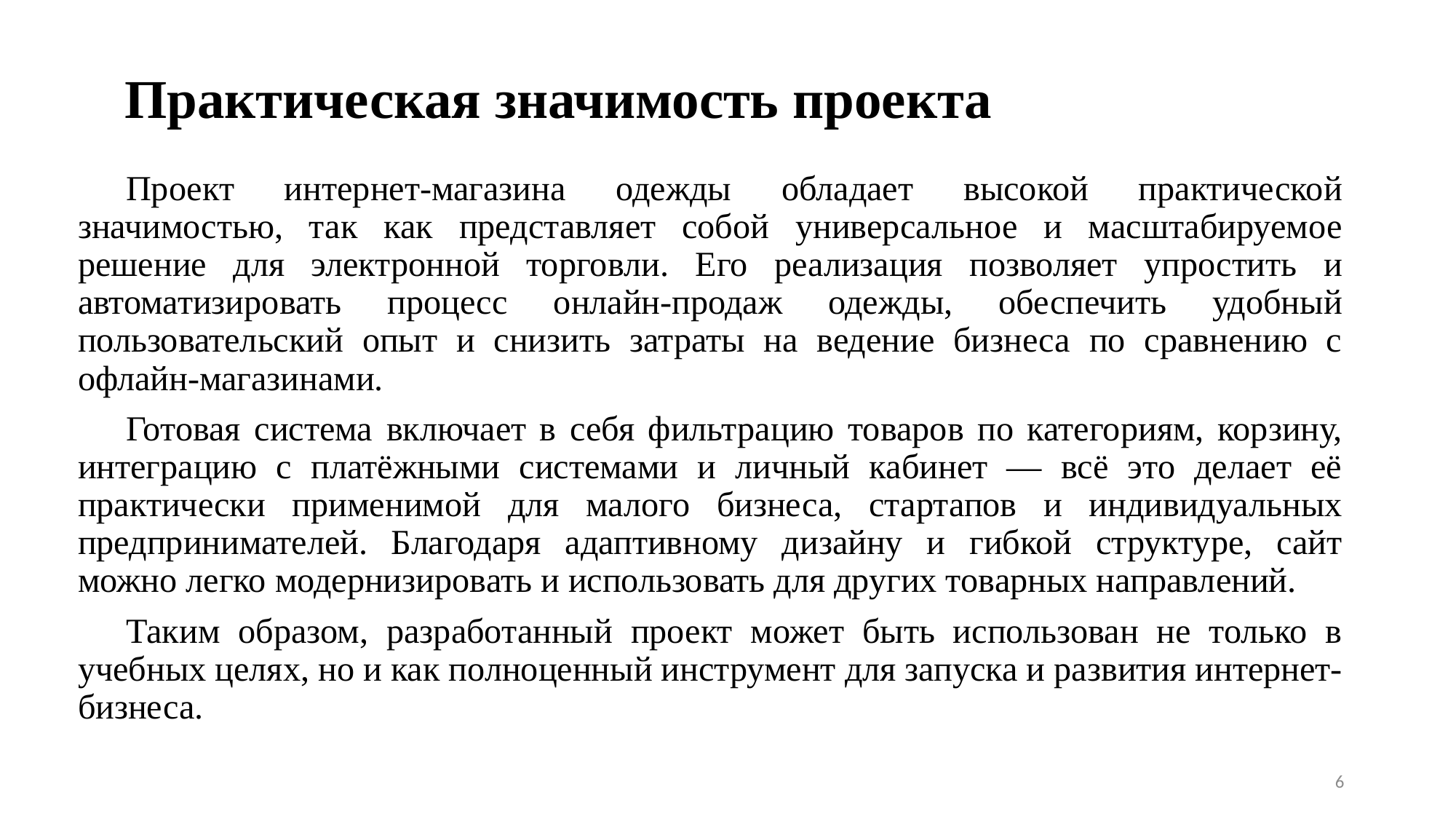

# Практическая значимость проекта
Проект интернет-магазина одежды обладает высокой практической значимостью, так как представляет собой универсальное и масштабируемое решение для электронной торговли. Его реализация позволяет упростить и автоматизировать процесс онлайн-продаж одежды, обеспечить удобный пользовательский опыт и снизить затраты на ведение бизнеса по сравнению с офлайн-магазинами.
Готовая система включает в себя фильтрацию товаров по категориям, корзину, интеграцию с платёжными системами и личный кабинет — всё это делает её практически применимой для малого бизнеса, стартапов и индивидуальных предпринимателей. Благодаря адаптивному дизайну и гибкой структуре, сайт можно легко модернизировать и использовать для других товарных направлений.
Таким образом, разработанный проект может быть использован не только в учебных целях, но и как полноценный инструмент для запуска и развития интернет-бизнеса.

6